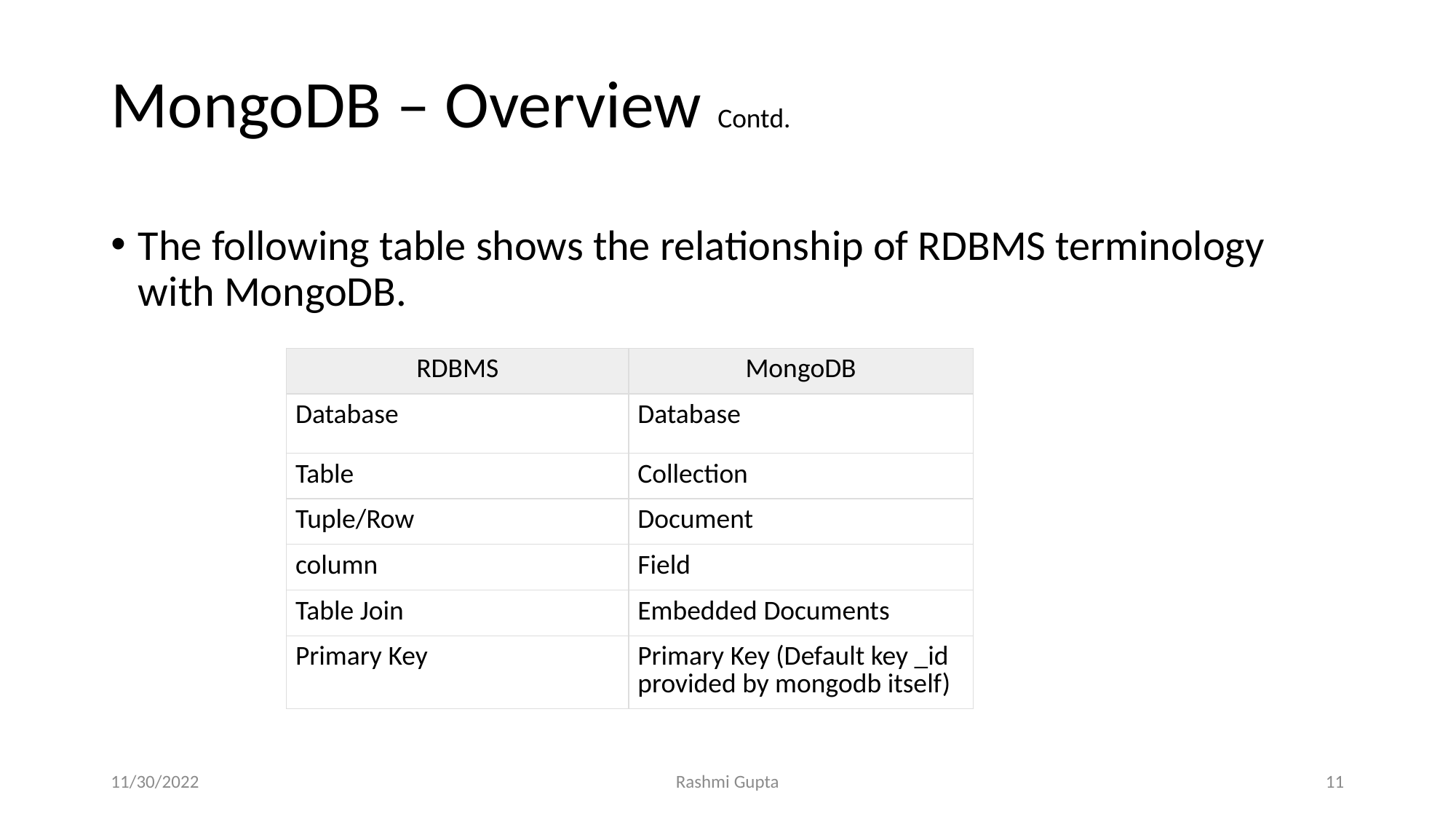

# MongoDB – Overview Contd.
The following table shows the relationship of RDBMS terminology with MongoDB.

| RDBMS | MongoDB |
| --- | --- |
| Database | Database |
| Table | Collection |
| Tuple/Row | Document |
| column | Field |
| Table Join | Embedded Documents |
| Primary Key | Primary Key (Default key \_id provided by mongodb itself) |
11/30/2022
Rashmi Gupta
11